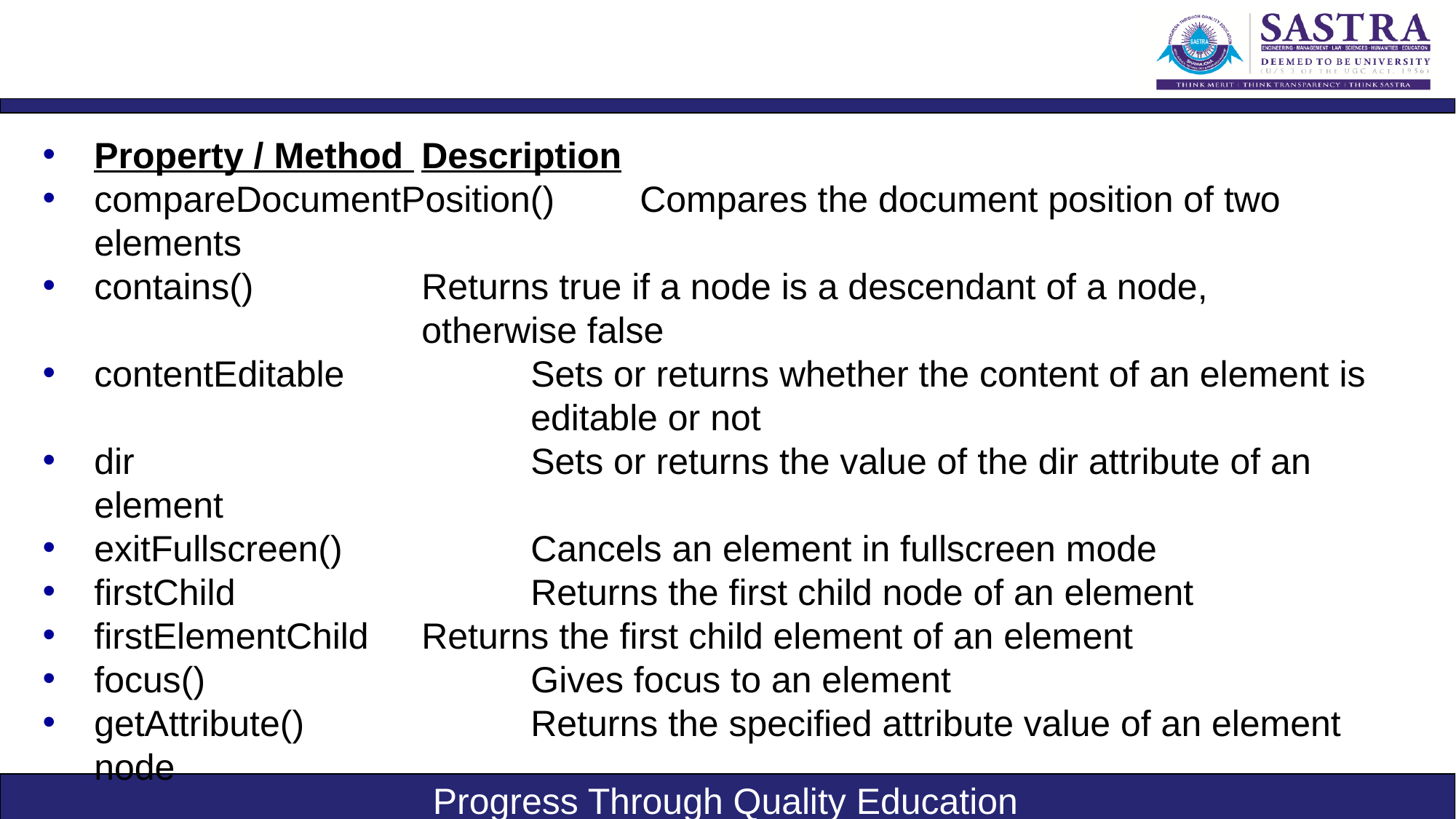

#
Property / Method 	Description
compareDocumentPosition() 	Compares the document position of two elements
contains() 		Returns true if a node is a descendant of a node, 					otherwise false
contentEditable 		Sets or returns whether the content of an element is 					editable or not
dir 				Sets or returns the value of the dir attribute of an element
exitFullscreen() 		Cancels an element in fullscreen mode
firstChild 			Returns the first child node of an element
firstElementChild 	Returns the first child element of an element
focus() 			Gives focus to an element
getAttribute() 		Returns the specified attribute value of an element node